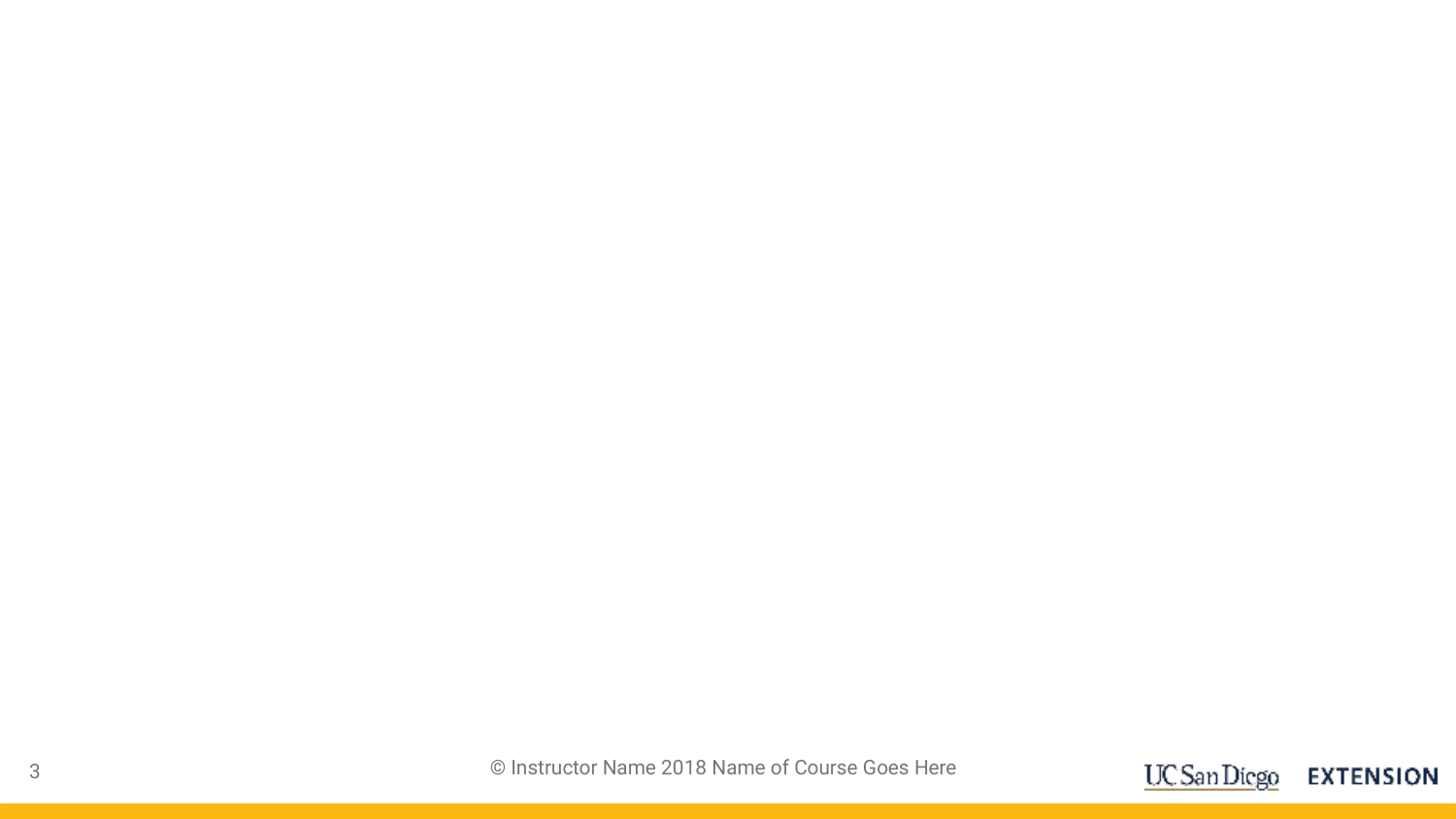

#

© Instructor Name 2018 Name of Course Goes Here
3